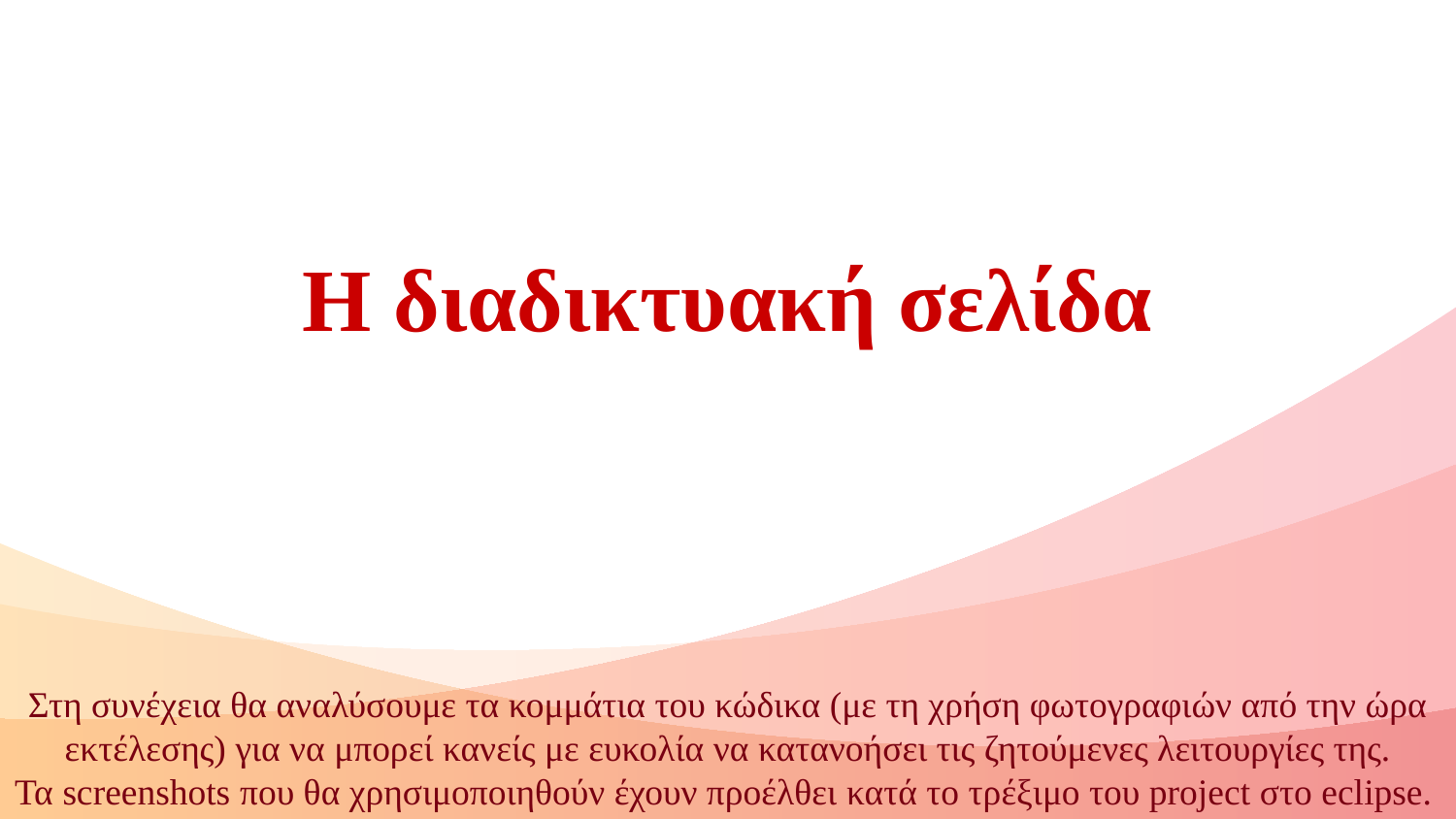

# Η διαδικτυακή σελίδα
Στη συνέχεια θα αναλύσουμε τα κομμάτια του κώδικα (με τη χρήση φωτογραφιών από την ώρα εκτέλεσης) για να μπορεί κανείς με ευκολία να κατανοήσει τις ζητούμενες λειτουργίες της.
Τα screenshots που θα χρησιμοποιηθούν έχουν προέλθει κατά το τρέξιμο του project στο eclipse.